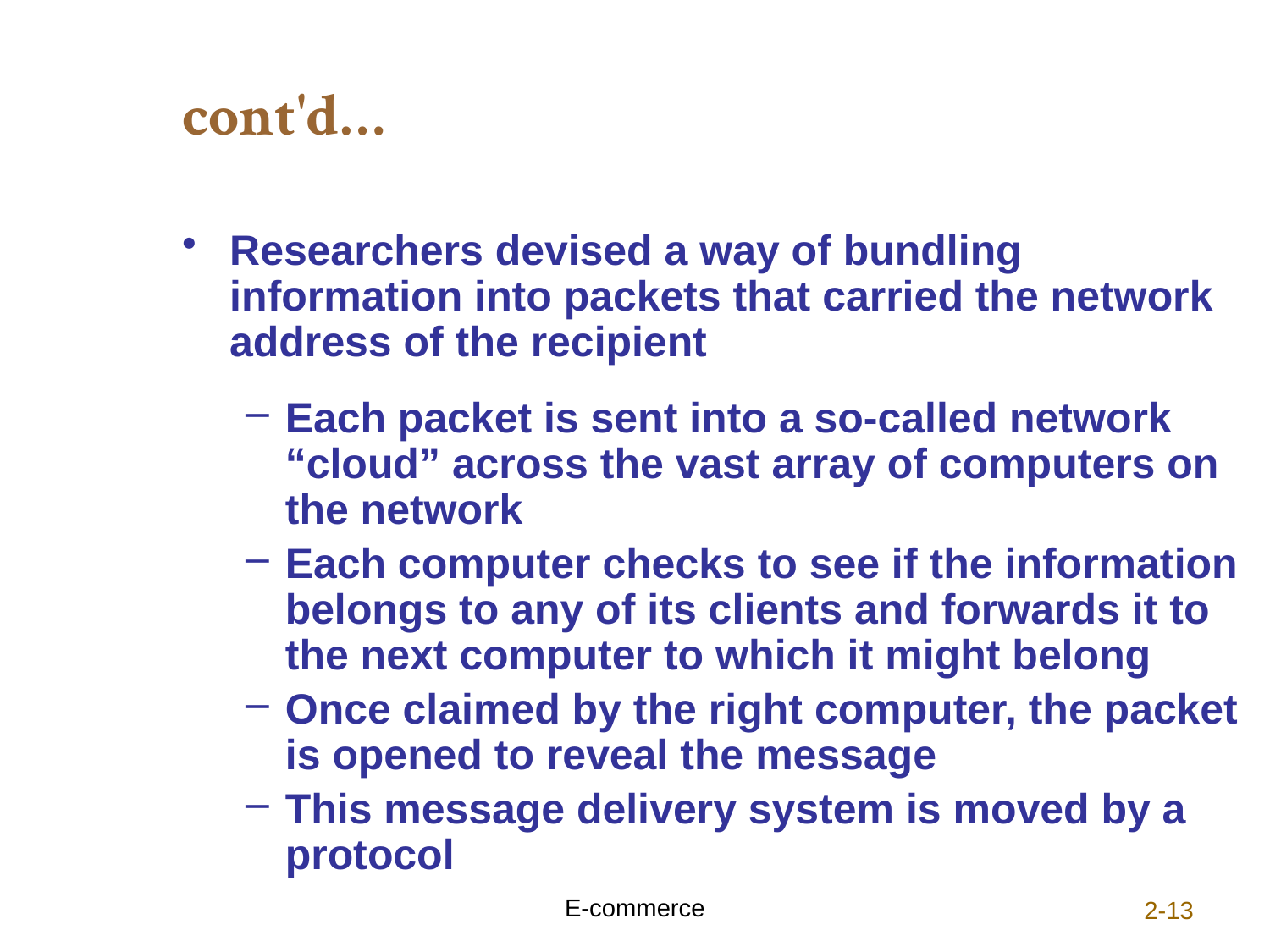

# cont'd…
Researchers devised a way of bundling information into packets that carried the network address of the recipient

Each packet is sent into a so-called network “cloud” across the vast array of computers on the network
Each computer checks to see if the information belongs to any of its clients and forwards it to the next computer to which it might belong
Once claimed by the right computer, the packet is opened to reveal the message
This message delivery system is moved by a protocol

E-commerce
2-13